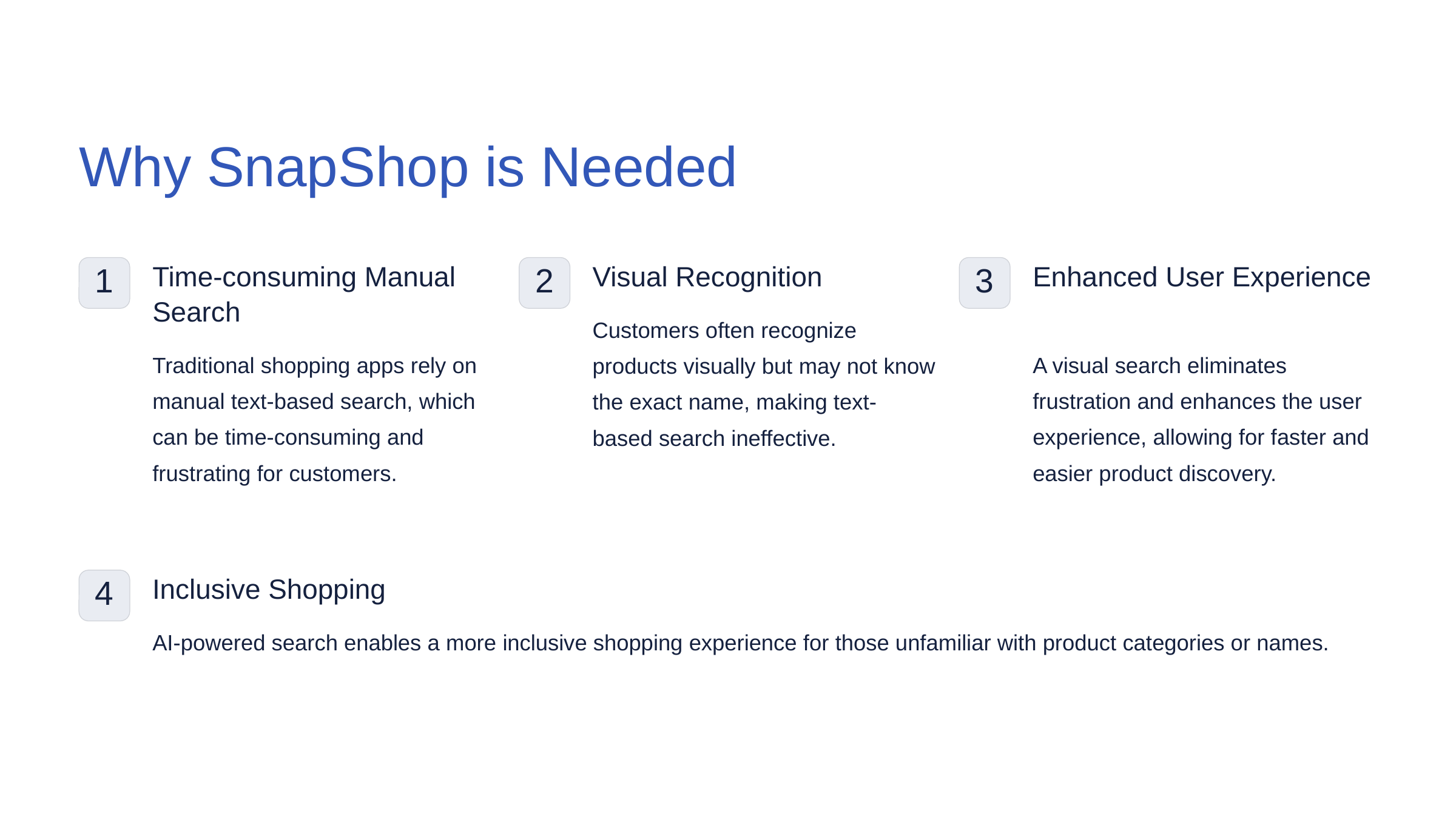

Why SnapShop is Needed

Time-consuming Manual Search

Visual Recognition

Enhanced User Experience
1
2
3
Customers often recognize products visually but may not know the exact name, making text-based search ineffective.
Traditional shopping apps rely on manual text-based search, which can be time-consuming and frustrating for customers.
A visual search eliminates frustration and enhances the user experience, allowing for faster and easier product discovery.

Inclusive Shopping
4
AI-powered search enables a more inclusive shopping experience for those unfamiliar with product categories or names.